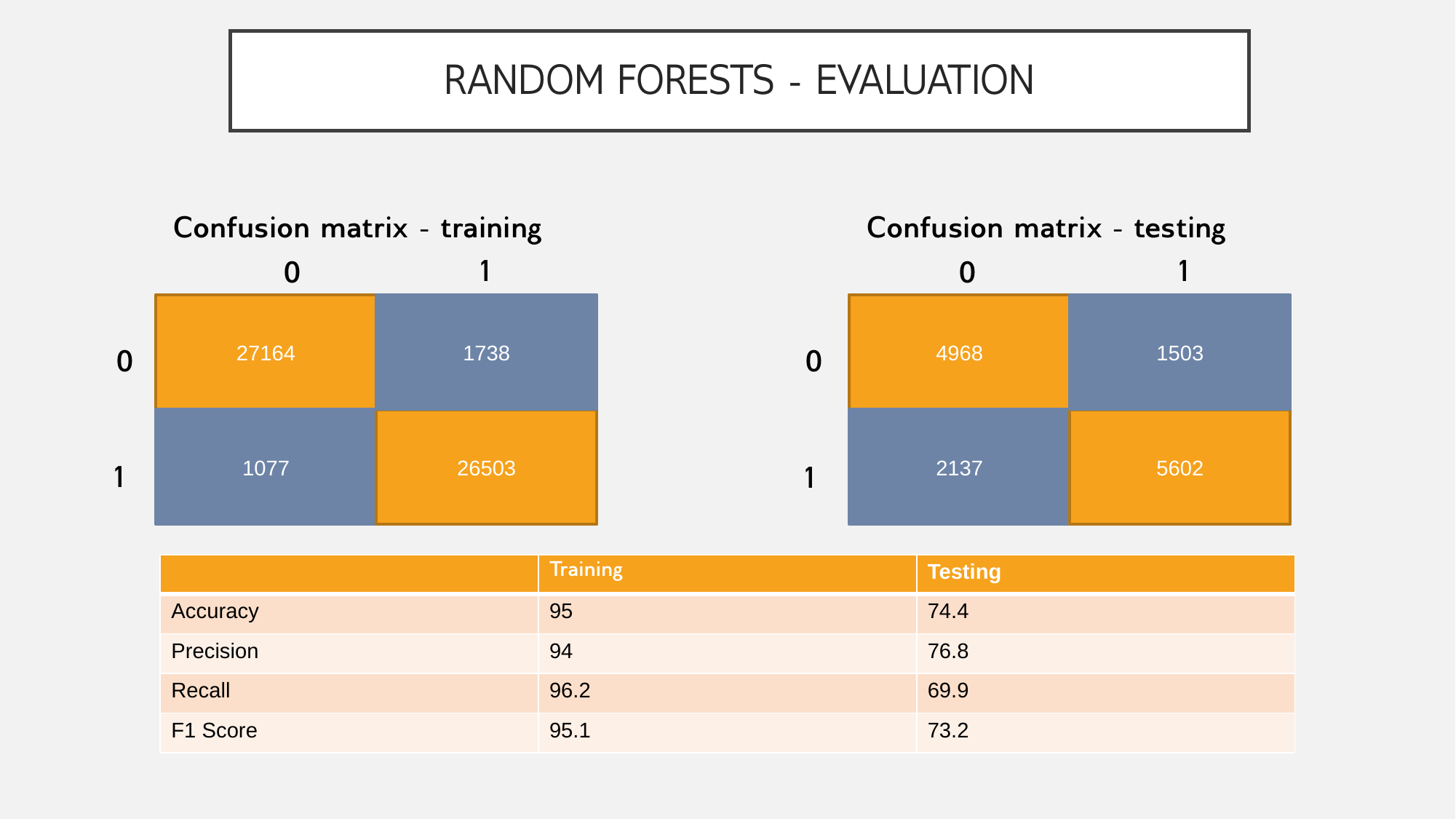

# RANDOM FORESTS - EVALUATION

Confusion matrix - training
Confusion matrix - testing
1
1
0
0
1738
27164
4968
1503
0
0
1077
26503
2137
5602
1
1
|  | Training | Testing |
| --- | --- | --- |
| Accuracy | 95 | 74.4 |
| Precision | 94 | 76.8 |
| Recall | 96.2 | 69.9 |
| F1 Score | 95.1 | 73.2 |